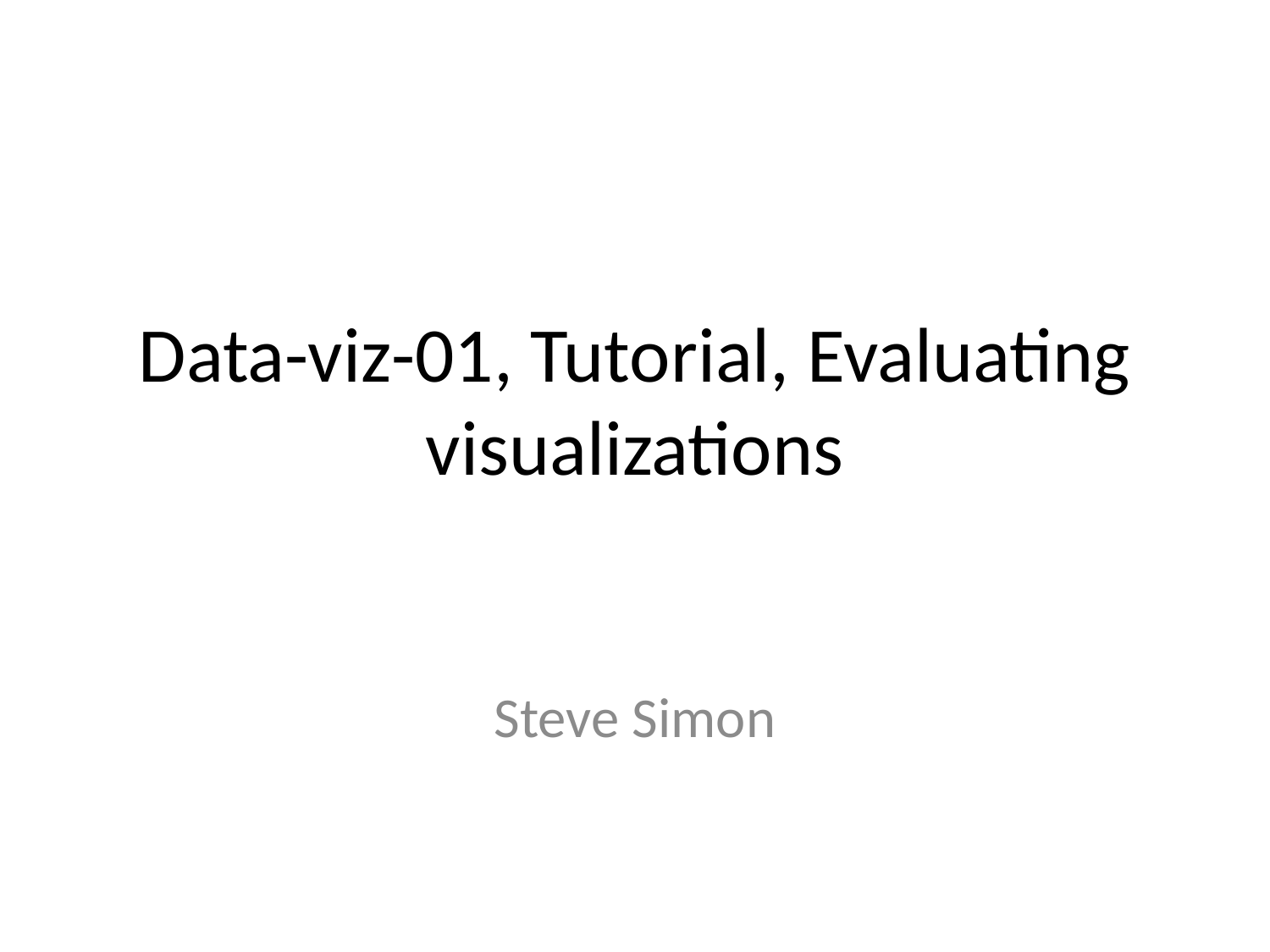

# Data-viz-01, Tutorial, Evaluating visualizations
Steve Simon